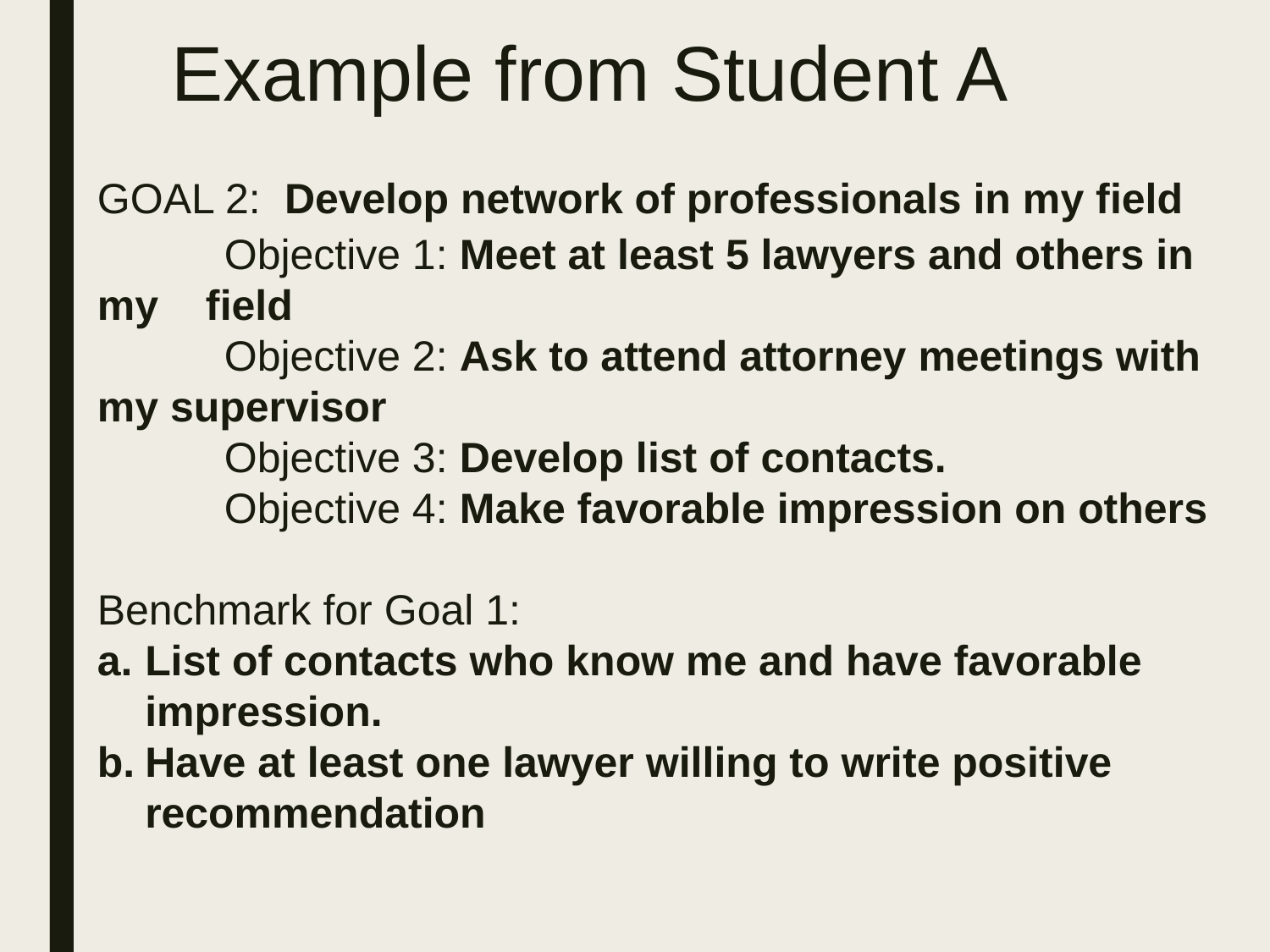

# Example from Student A
GOAL 2:  Develop network of professionals in my field
	Objective 1: Meet at least 5 lawyers and others in my    field
 	Objective 2: Ask to attend attorney meetings with my supervisor
	Objective 3: Develop list of contacts.
	Objective 4: Make favorable impression on others

Benchmark for Goal 1:
a.	List of contacts who know me and have favorable impression.
b.	Have at least one lawyer willing to write positive recommendation